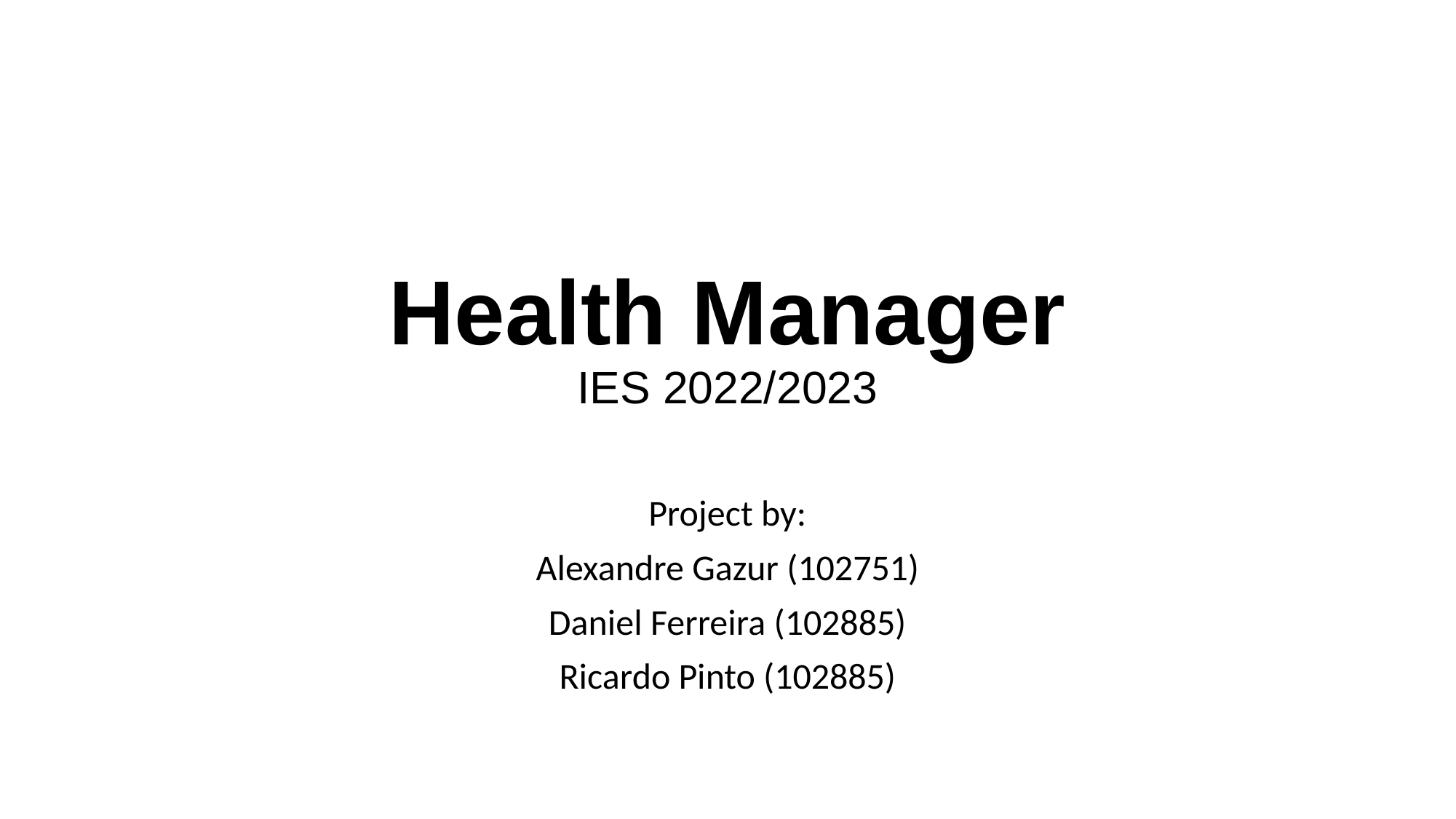

# Health Manager IES 2022/2023

Project by:
Alexandre Gazur (102751)
Daniel Ferreira (102885)
Ricardo Pinto (102885)